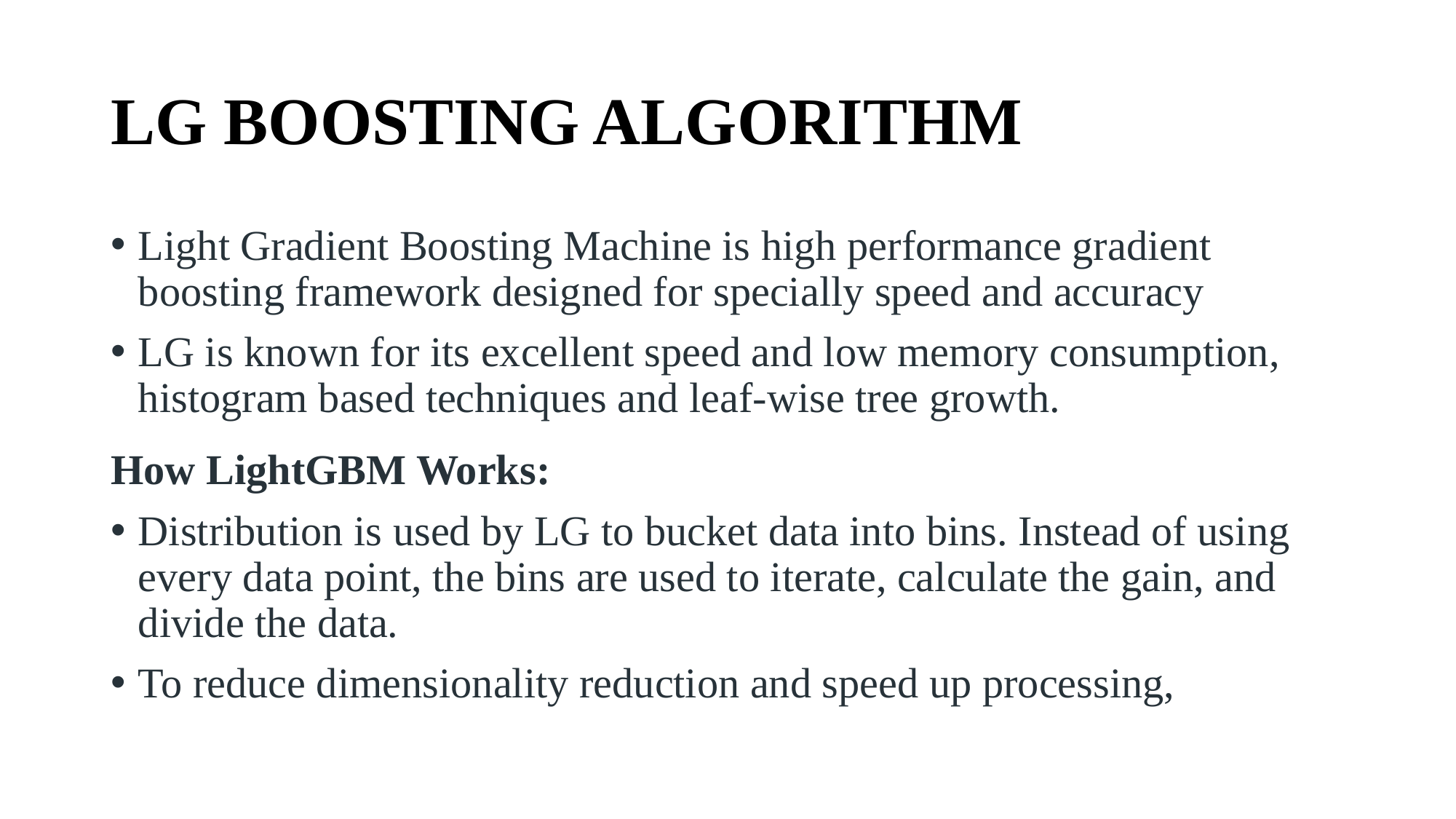

# LG BOOSTING ALGORITHM
Light Gradient Boosting Machine is high performance gradient boosting framework designed for specially speed and accuracy
LG is known for its excellent speed and low memory consumption, histogram based techniques and leaf-wise tree growth.
How LightGBM Works:
Distribution is used by LG to bucket data into bins. Instead of using every data point, the bins are used to iterate, calculate the gain, and divide the data.
To reduce dimensionality reduction and speed up processing,